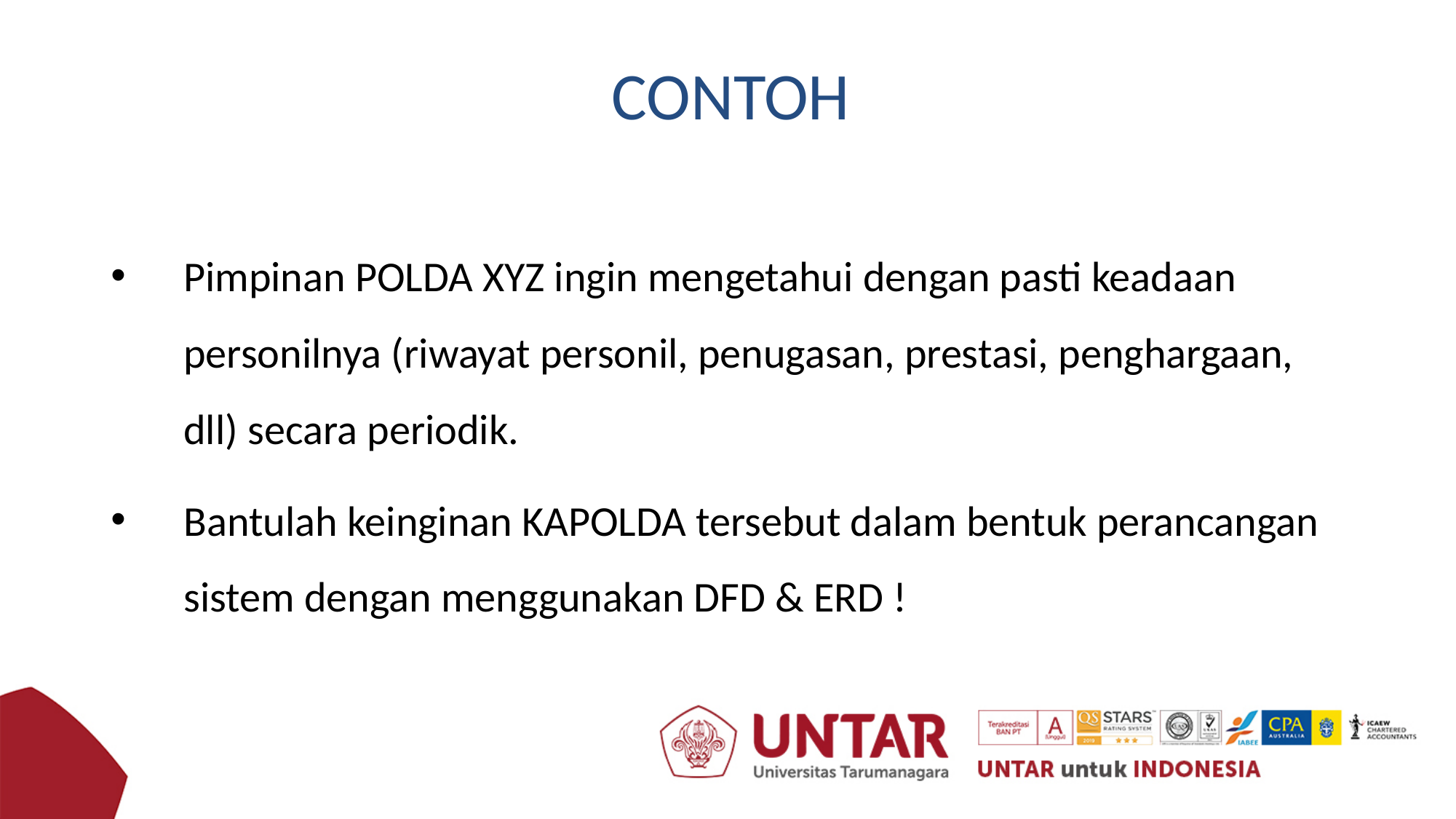

# CONTOH
Pimpinan POLDA XYZ ingin mengetahui dengan pasti keadaan personilnya (riwayat personil, penugasan, prestasi, penghargaan, dll) secara periodik.
Bantulah keinginan KAPOLDA tersebut dalam bentuk perancangan sistem dengan menggunakan DFD & ERD !